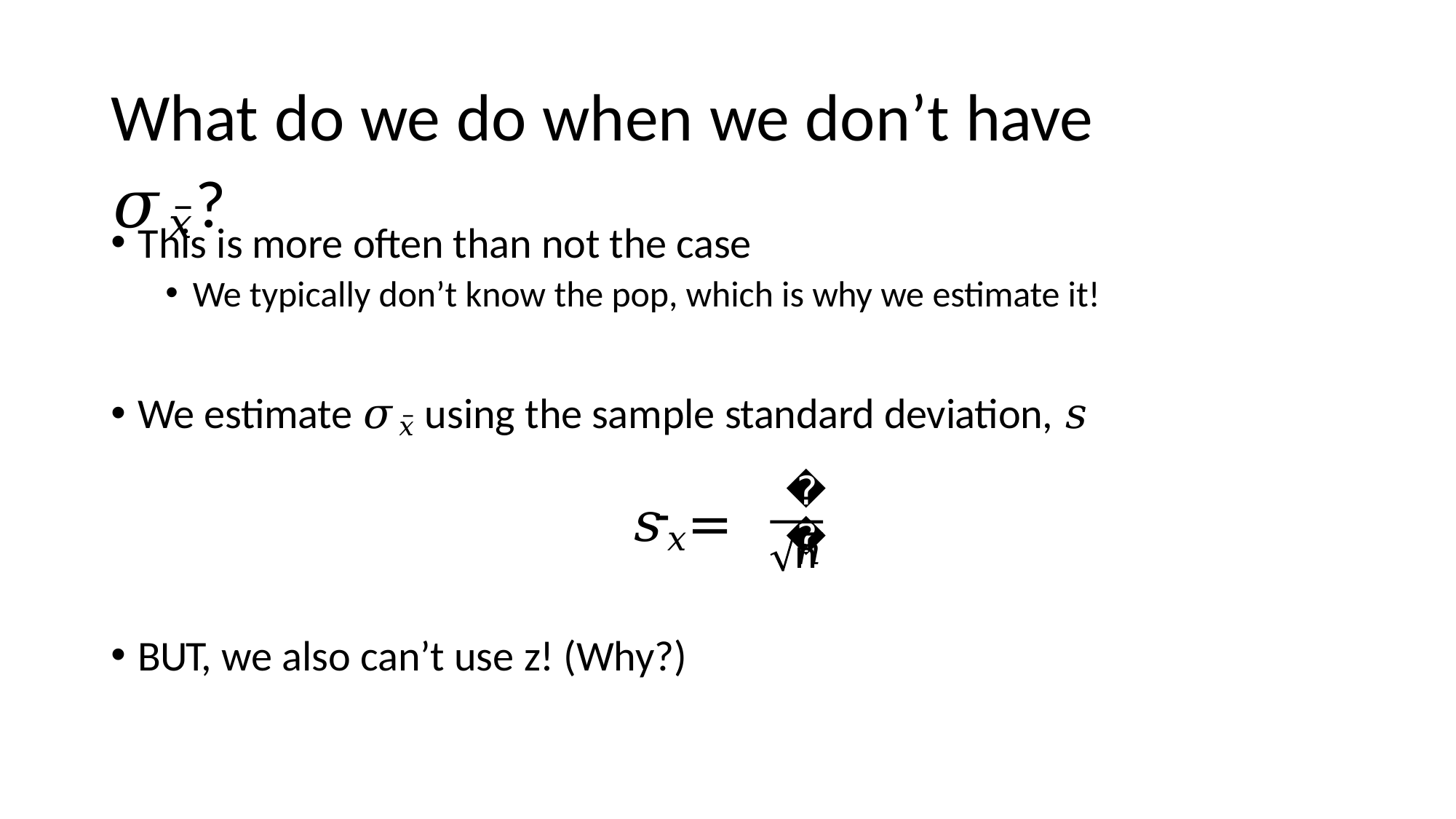

# What do we do when we don’t have 𝜎𝑥̅?
This is more often than not the case
We typically don’t know the pop, which is why we estimate it!

We estimate 𝜎𝑥̅ using the sample standard deviation, 𝑠
𝑠
𝑠𝑥=
-

n
𝑛

BUT, we also can’t use z! (Why?)